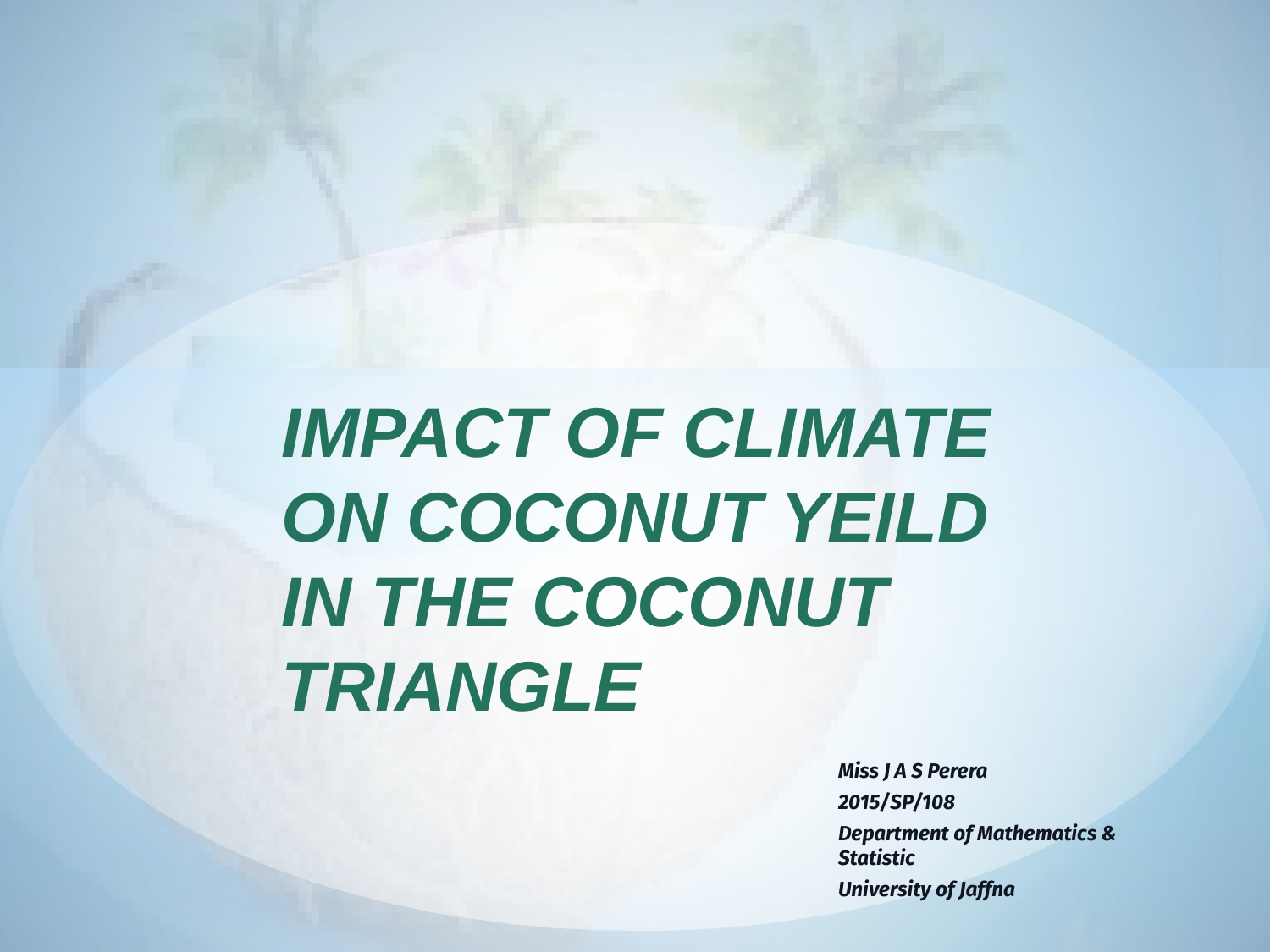

# IMPACT OF CLIMATE ON COCONUT YEILD IN THE COCONUT TRIANGLE
Miss J A S Perera
2015/SP/108
Department of Mathematics & Statistic
University of Jaffna